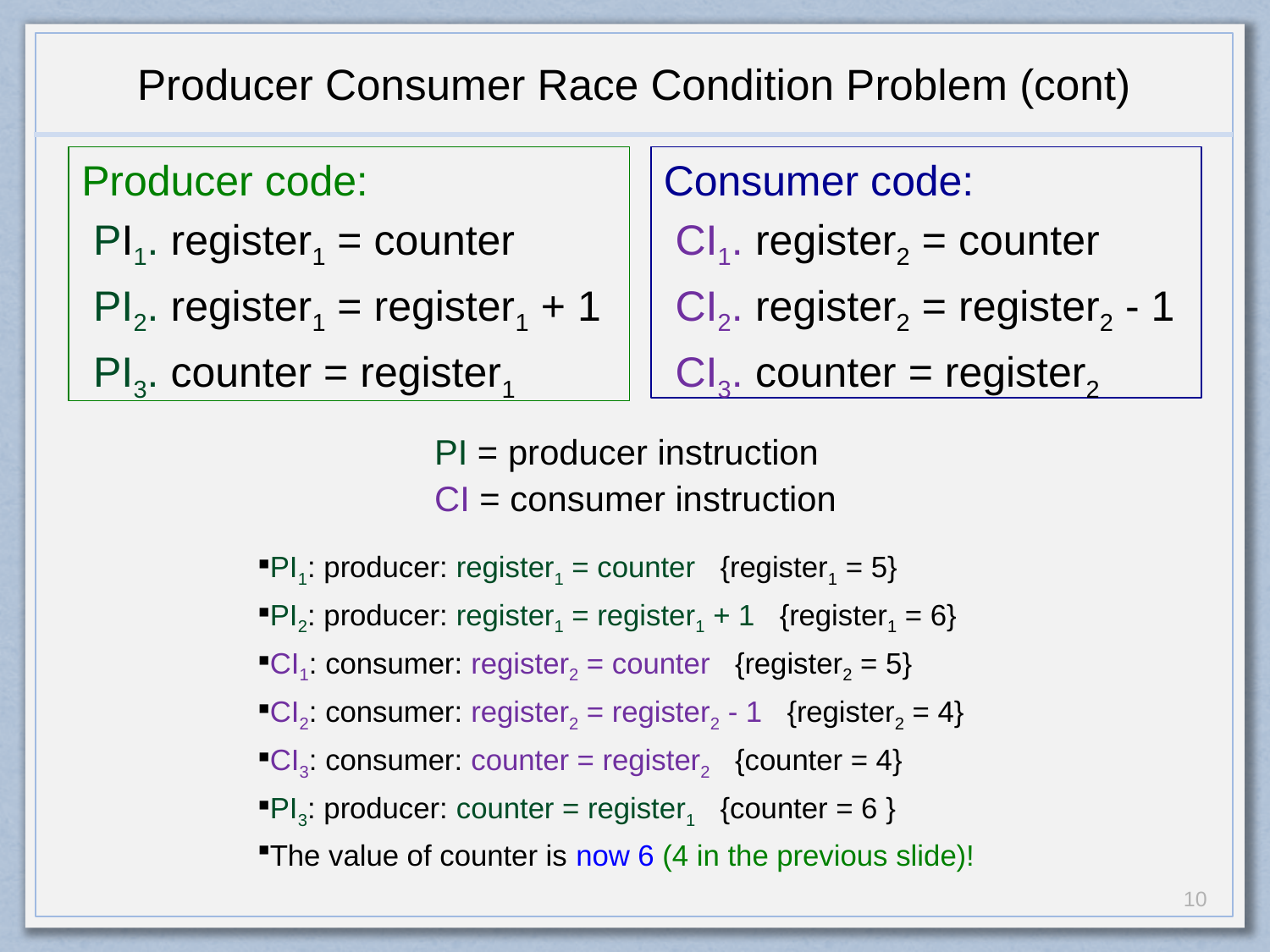

# Producer Consumer Race Condition Problem (cont)
Producer code:
 PI1. register1 = counter
 PI2. register1 = register1 + 1
 PI3. counter = register1

Consumer code:
 CI1. register2 = counter
 CI2. register2 = register2 - 1
 CI3. counter = register2

PI = producer instruction

CI = consumer instruction
PI1: producer: register1 = counter   {register1 = 5}
PI2: producer: register1 = register1 + 1   {register1 = 6}
CI1: consumer: register2 = counter   {register2 = 5}
CI2: consumer: register2 = register2 - 1   {register2 = 4}
CI3: consumer: counter = register2   {counter = 4}
PI3: producer: counter = register1   {counter = 6 }
The value of counter is now 6 (4 in the previous slide)!
10